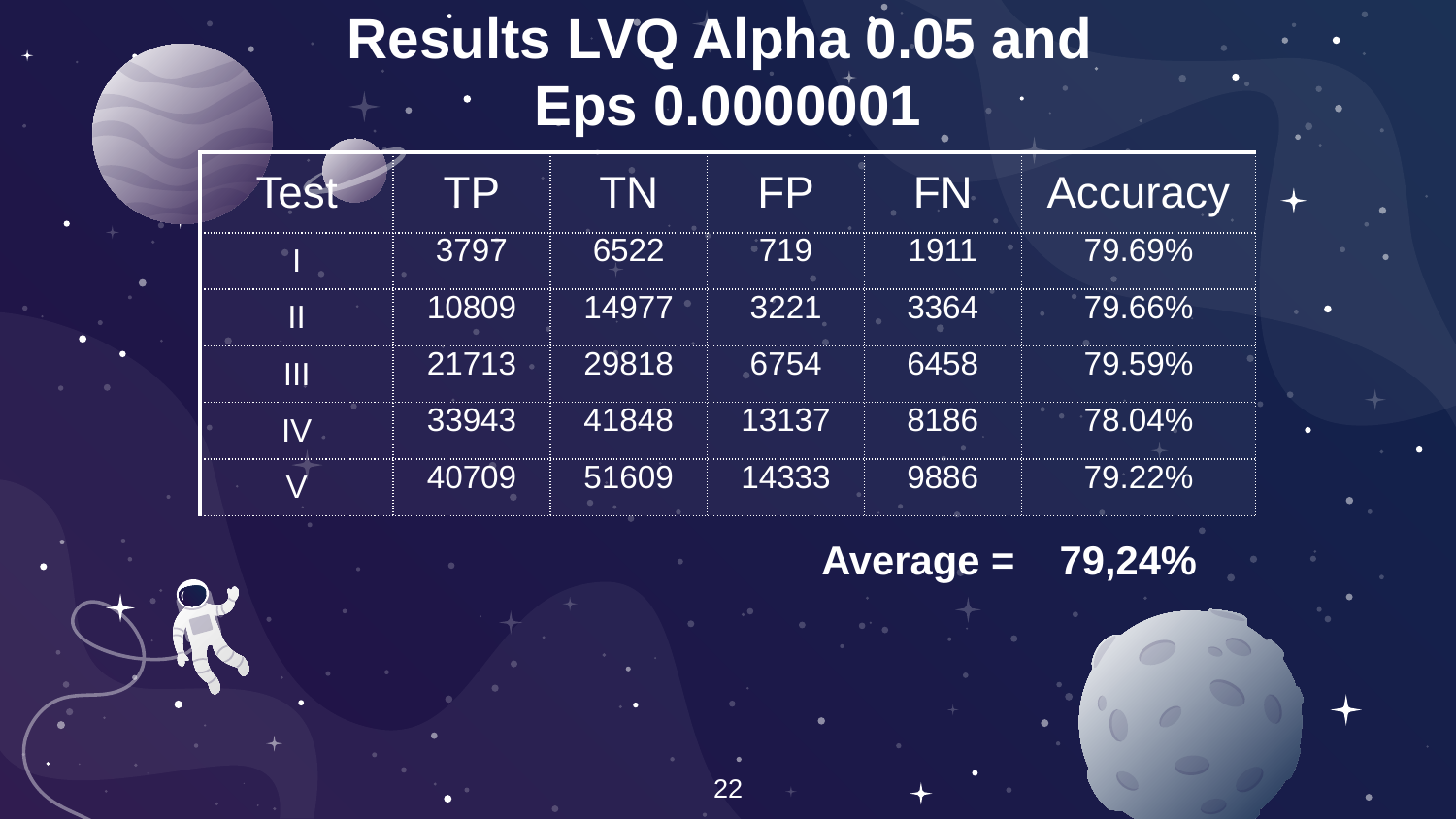

Results LVQ Alpha 0.05 and
Eps 0.0000001
| Test | TP | TN | FP | FN | Accuracy |
| --- | --- | --- | --- | --- | --- |
| I | 3797 | 6522 | 719 | 1911 | 79.69% |
| II | 10809 | 14977 | 3221 | 3364 | 79.66% |
| III | 21713 | 29818 | 6754 | 6458 | 79.59% |
| IV | 33943 | 41848 | 13137 | 8186 | 78.04% |
| V | 40709 | 51609 | 14333 | 9886 | 79.22% |
Average =    79,24%
22